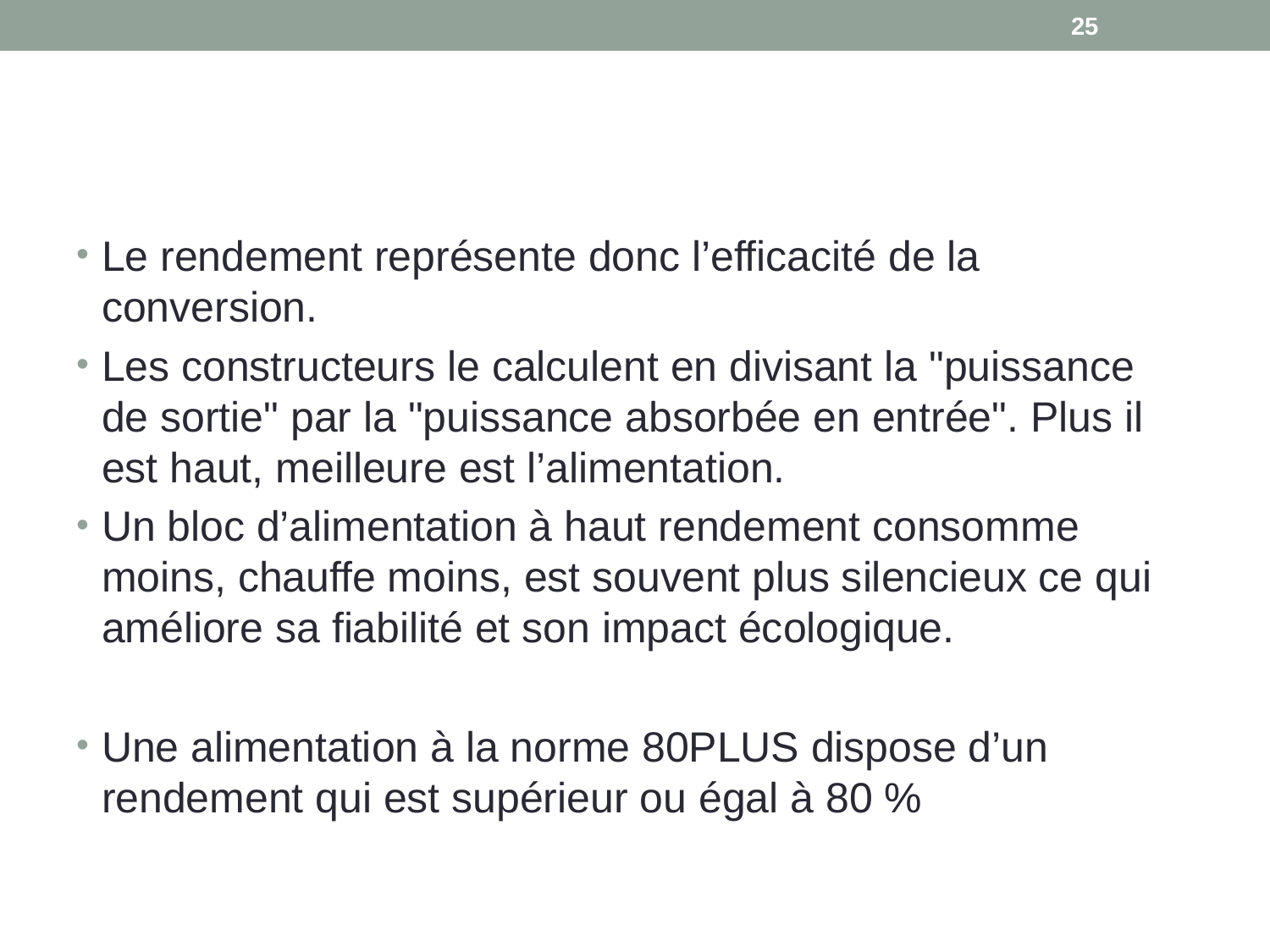

25
#
Le rendement représente donc l’efficacité de la conversion.
Les constructeurs le calculent en divisant la "puissance de sortie" par la "puissance absorbée en entrée". Plus il est haut, meilleure est l’alimentation.
Un bloc d’alimentation à haut rendement consomme moins, chauffe moins, est souvent plus silencieux ce qui améliore sa fiabilité et son impact écologique.

Une alimentation à la norme 80PLUS dispose d’un rendement qui est supérieur ou égal à 80 %